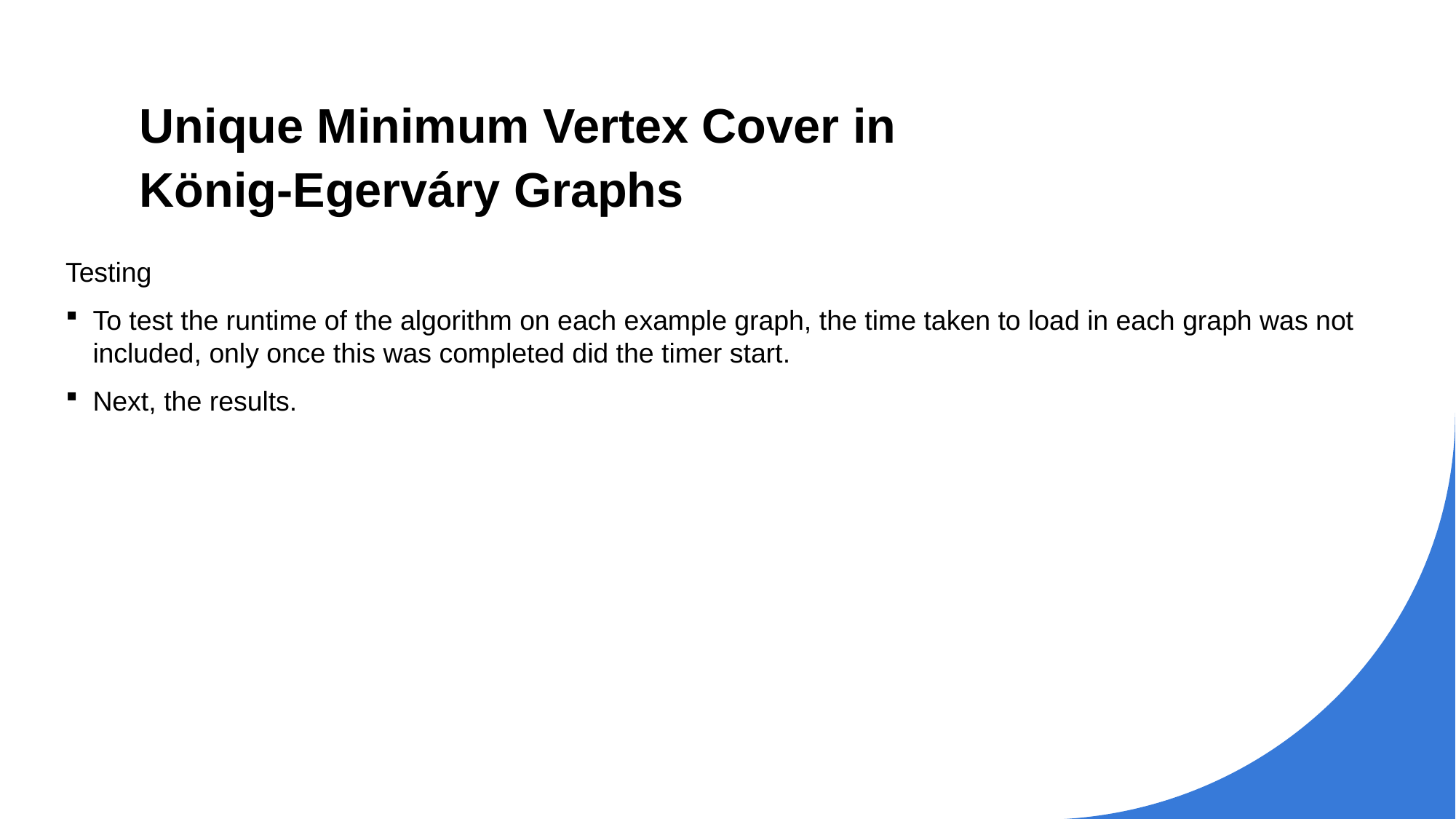

# Unique Minimum Vertex Cover in König-Egerváry Graphs
Testing
To test the runtime of the algorithm on each example graph, the time taken to load in each graph was not included, only once this was completed did the timer start.
Next, the results.